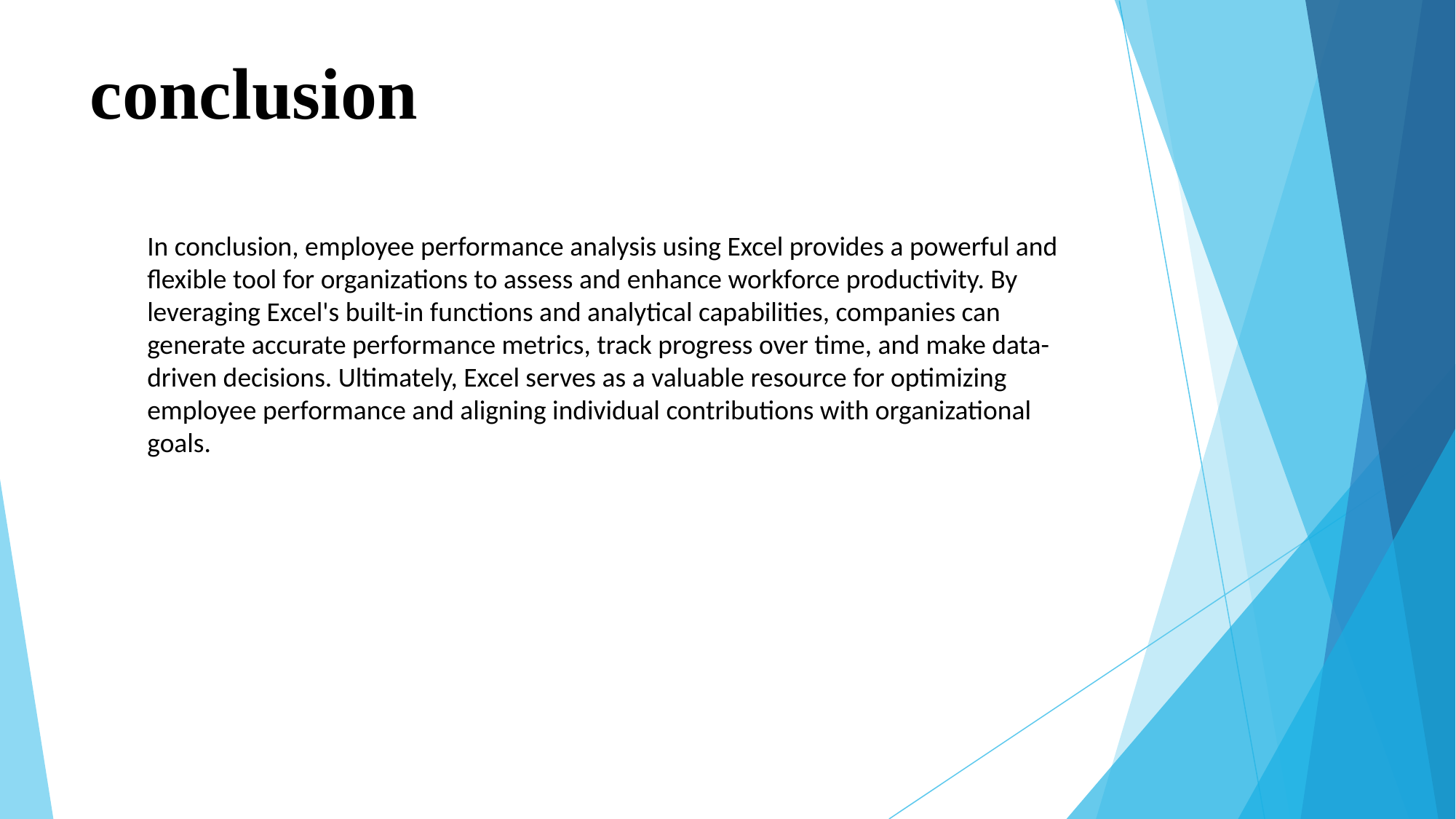

# conclusion
In conclusion, employee performance analysis using Excel provides a powerful and flexible tool for organizations to assess and enhance workforce productivity. By leveraging Excel's built-in functions and analytical capabilities, companies can generate accurate performance metrics, track progress over time, and make data-driven decisions. Ultimately, Excel serves as a valuable resource for optimizing employee performance and aligning individual contributions with organizational goals.